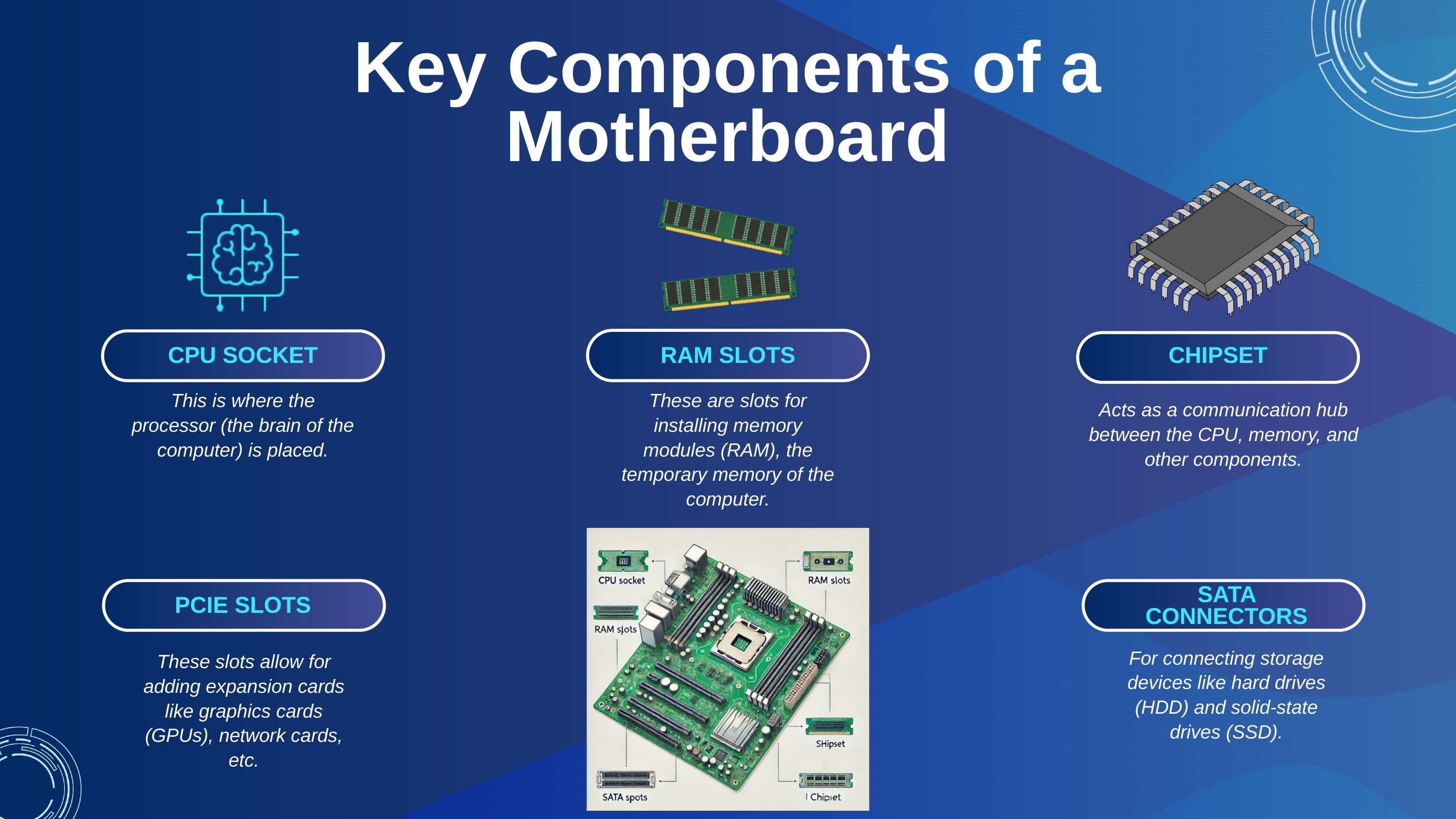

Key Components of a Motherboard

CPU SOCKET
RAM SLOTS
CHIPSET
This is where the processor (the brain of the computer) is placed.
These are slots for installing memory modules (RAM), the temporary memory of the computer.
Acts as a communication hub between the CPU, memory, and other components.

SATA CONNECTORS
PCIE SLOTS
For connecting storage devices like hard drives (HDD) and solid-state drives (SSD).
These slots allow for adding expansion cards like graphics cards (GPUs), network cards, etc.